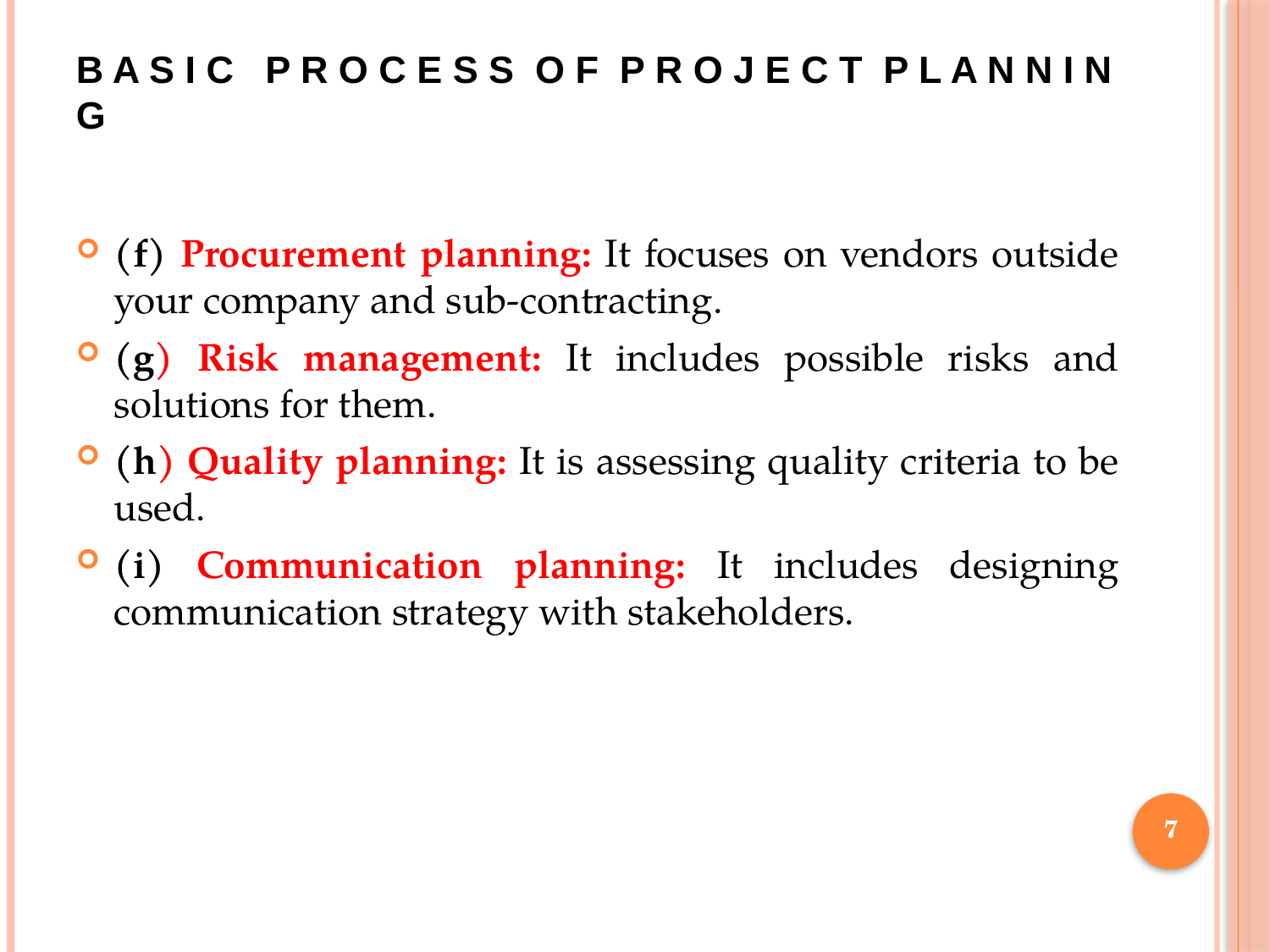

# B A S I C   P R O C E S S  O F  P R O J E C T  P L A N N I N G
(f) Procurement planning: It focuses on vendors outside your company and sub-contracting.
(g) Risk management: It includes possible risks and solutions for them.
(h) Quality planning: It is assessing quality criteria to be used.
(i) Communication planning: It includes designing communication strategy with stakeholders.

7